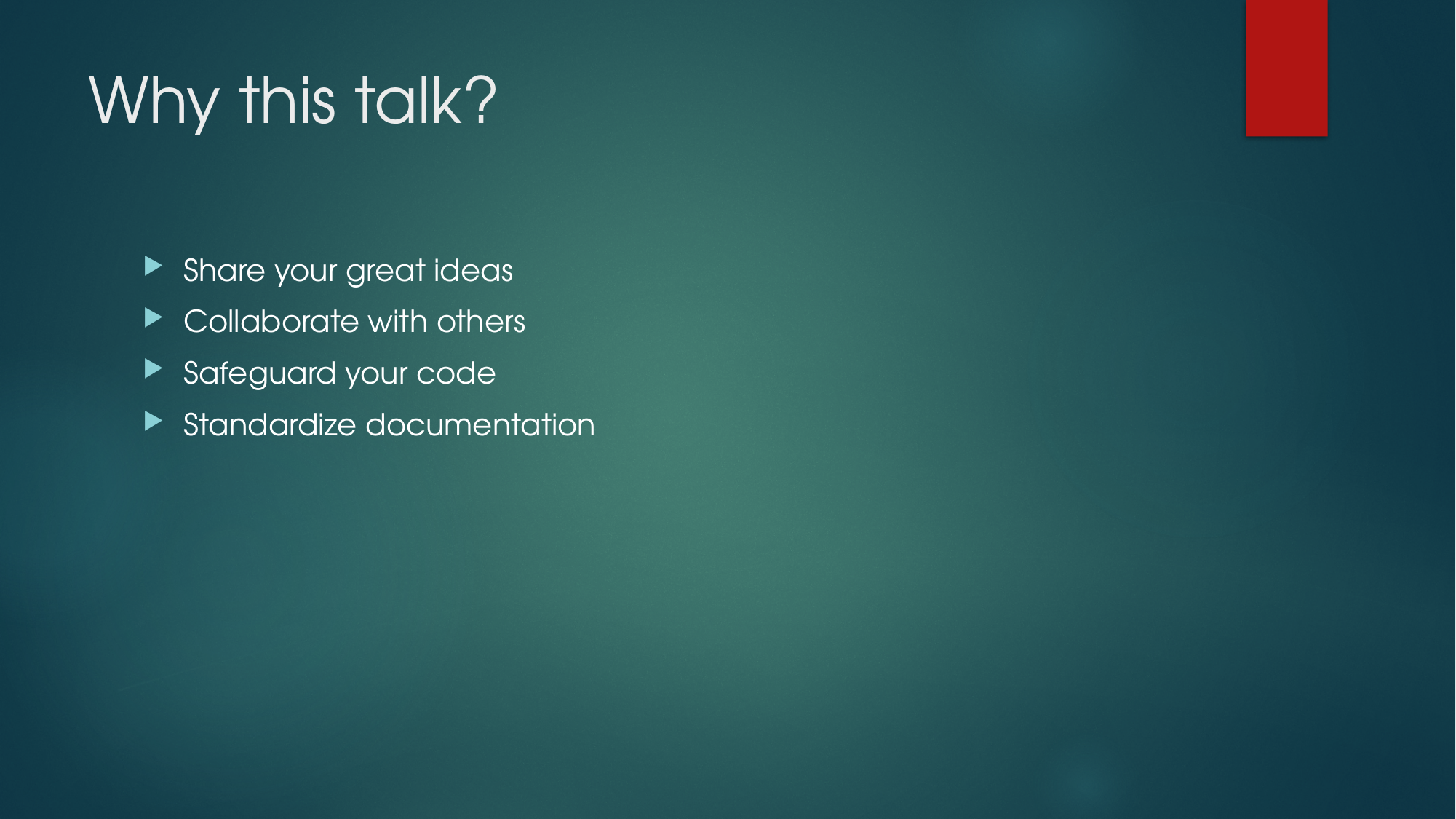

# Why this talk?
Share your great ideas
Collaborate with others
Safeguard your code
Standardize documentation